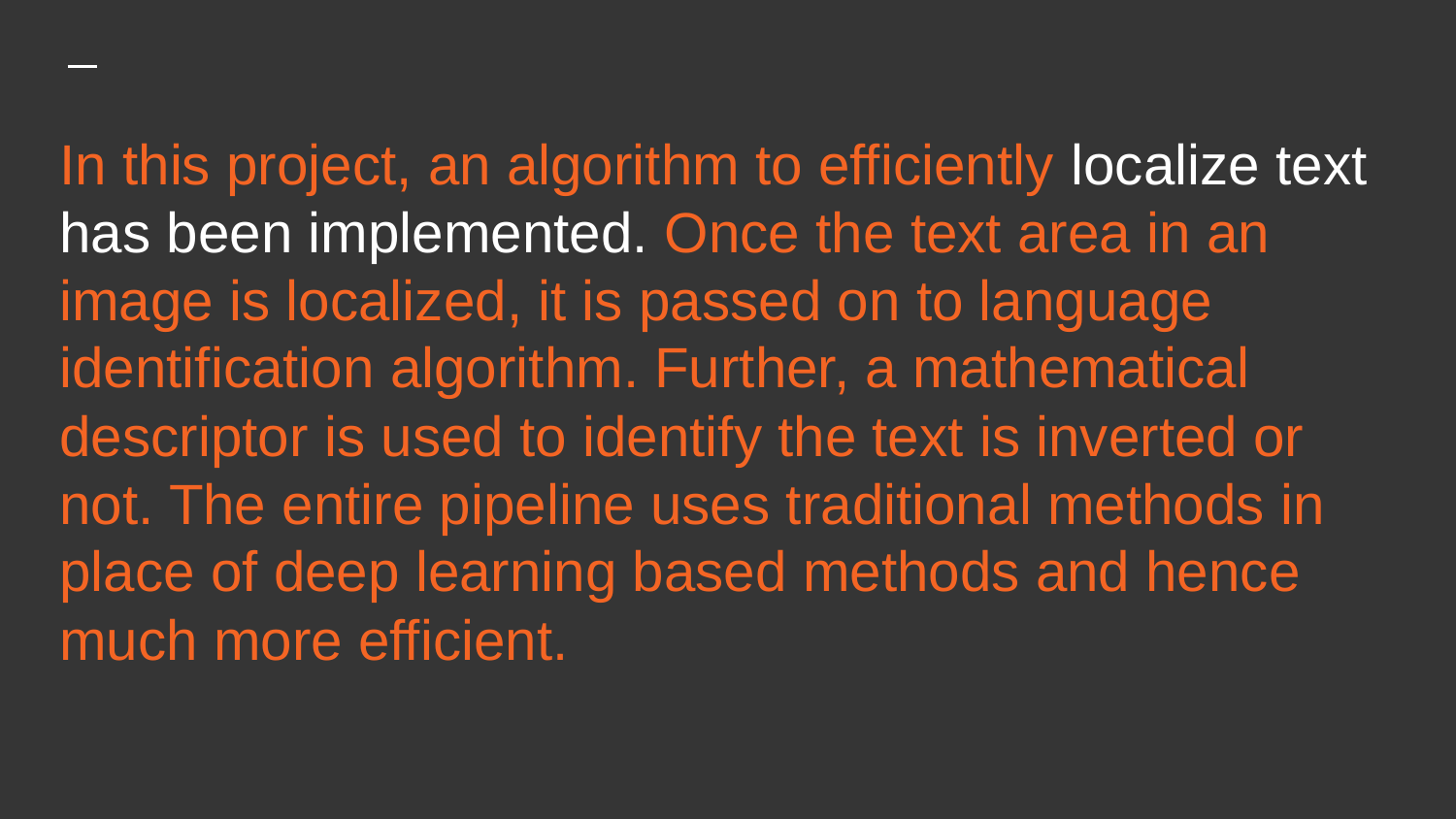

# In this project, an algorithm to efficiently localize text has been implemented. Once the text area in an image is localized, it is passed on to language identification algorithm. Further, a mathematical descriptor is used to identify the text is inverted or not. The entire pipeline uses traditional methods in place of deep learning based methods and hence much more efficient.